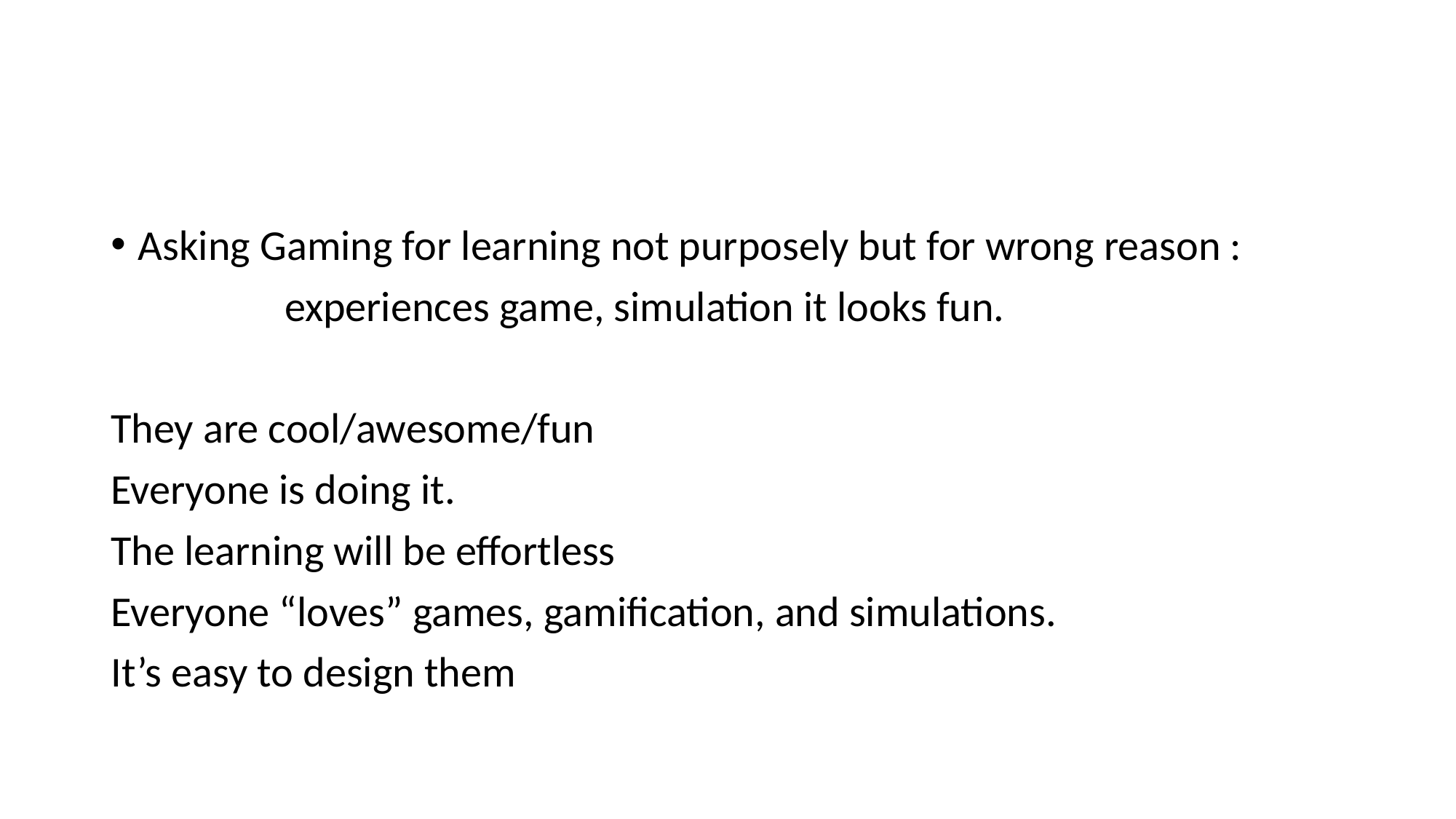

#
Asking Gaming for learning not purposely but for wrong reason :
                  experiences game, simulation it looks fun.

They are cool/awesome/fun
Everyone is doing it.
The learning will be effortless
Everyone “loves” games, gamification, and simulations.
It’s easy to design them